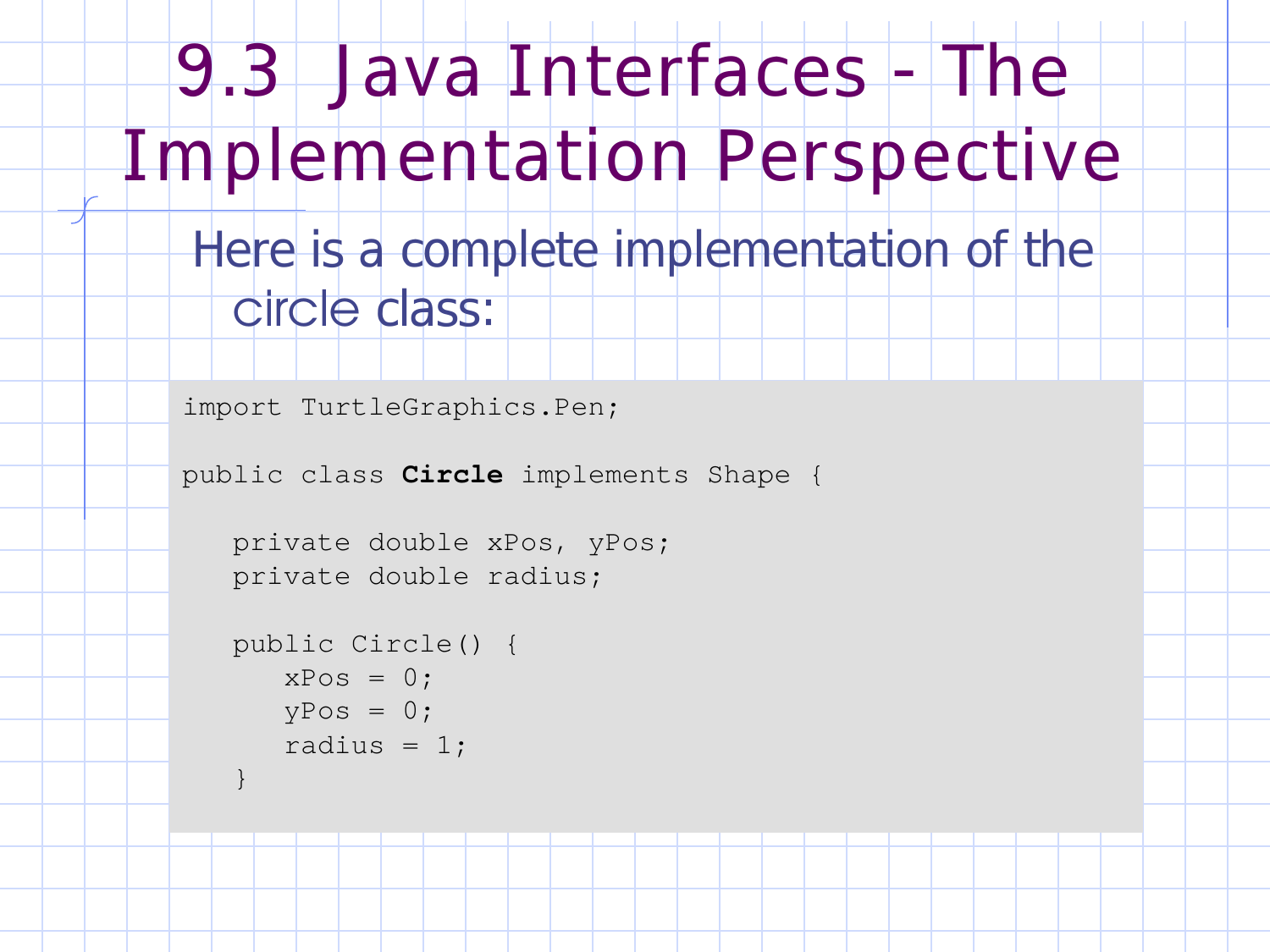

# 9.3  Java Interfaces - The Implementation Perspective
Here is a complete implementation of the circle class:
import TurtleGraphics.Pen;

public class Circle implements Shape {

   private double xPos, yPos;
   private double radius;

   public Circle() {
      xPos = 0;
      yPos = 0;
      radius = 1;
   }